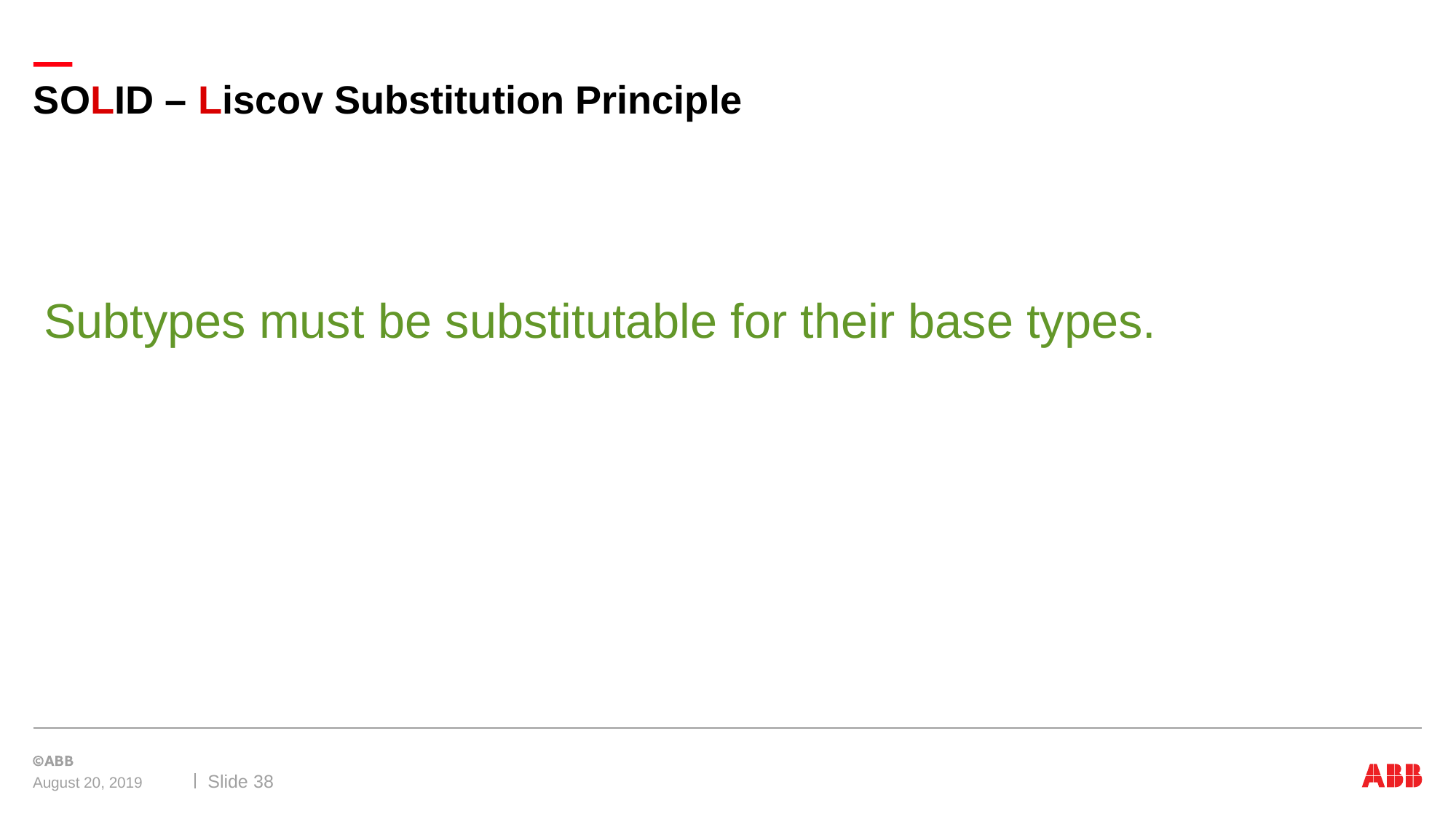

# SOLID – Liscov Substitution Principle

Subtypes must be substitutable for their base types.

Slide 38
August 20, 2019